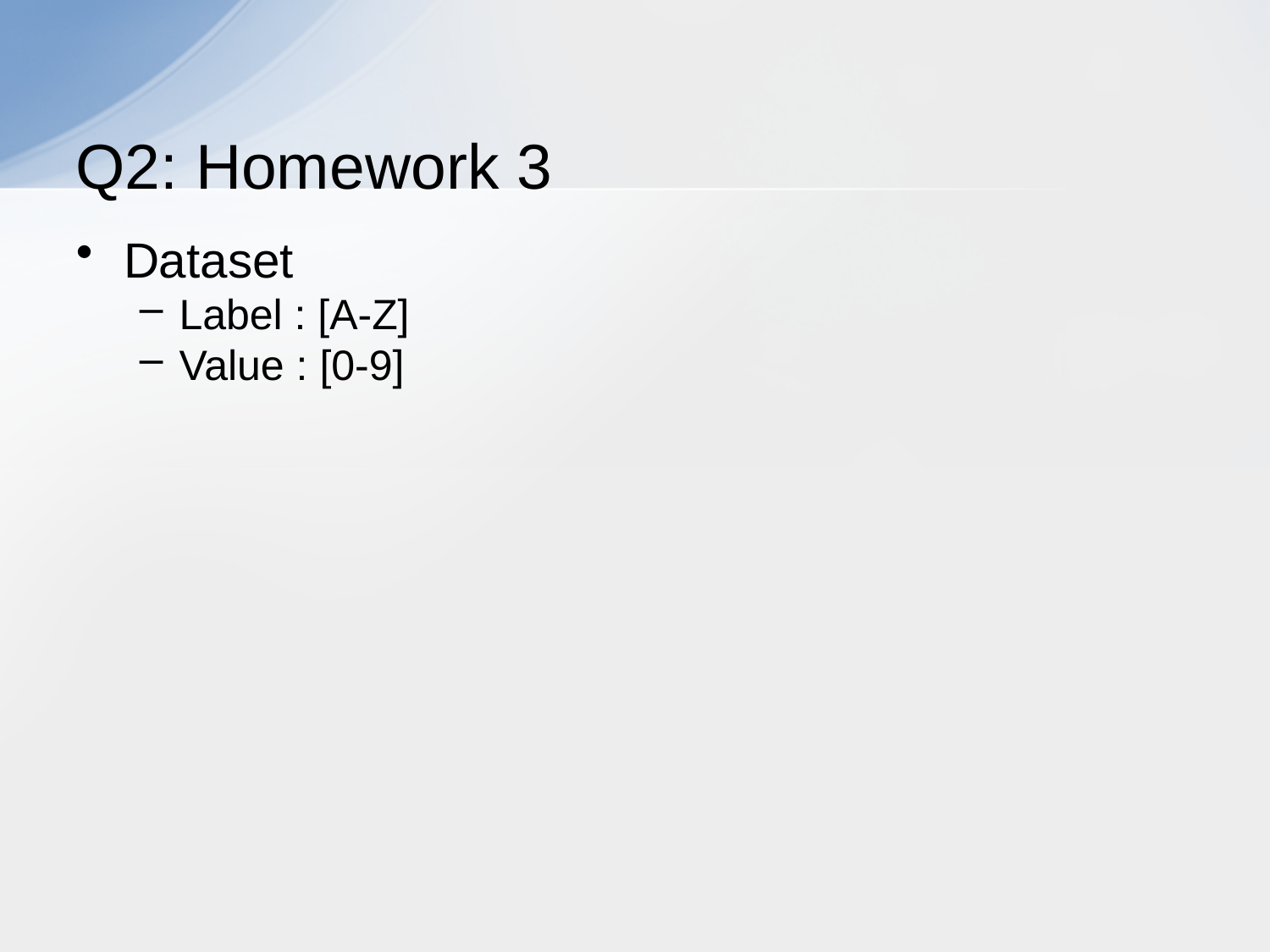

# Q2: Homework 3
Dataset
Label : [A-Z]
Value : [0-9]